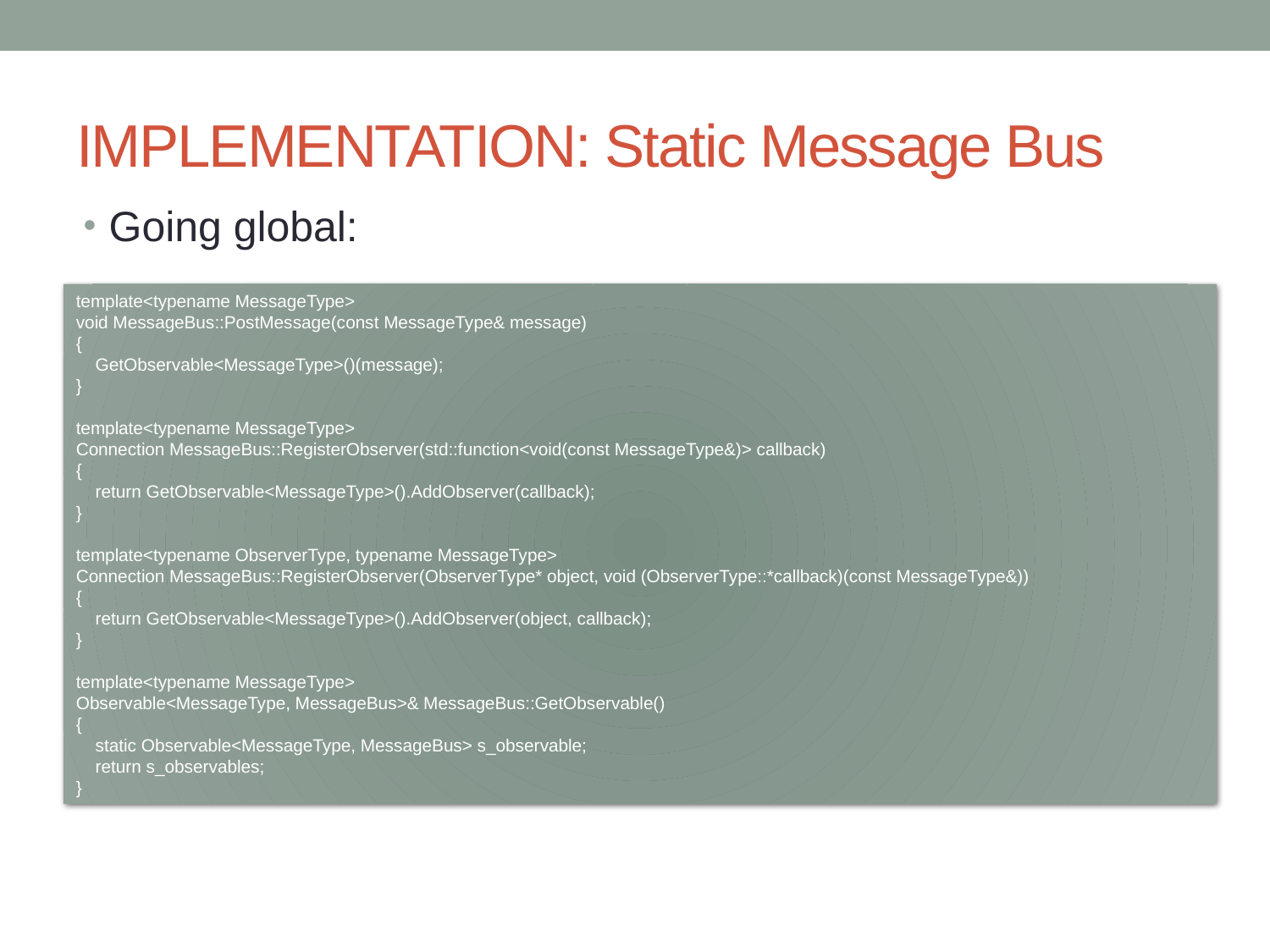

# IMPLEMENTATION: Static Message Bus
Going global:
template<typename MessageType>
void MessageBus::PostMessage(const MessageType& message)
{
    GetObservable<MessageType>()(message);
}

template<typename MessageType>
Connection MessageBus::RegisterObserver(std::function<void(const MessageType&)> callback)
{
    return GetObservable<MessageType>().AddObserver(callback);
}

template<typename ObserverType, typename MessageType>
Connection MessageBus::RegisterObserver(ObserverType* object, void (ObserverType::*callback)(const MessageType&))
{
    return GetObservable<MessageType>().AddObserver(object, callback);
}

template<typename MessageType>
Observable<MessageType, MessageBus>& MessageBus::GetObservable()
{
    static Observable<MessageType, MessageBus> s_observable;
    return s_observables;
}